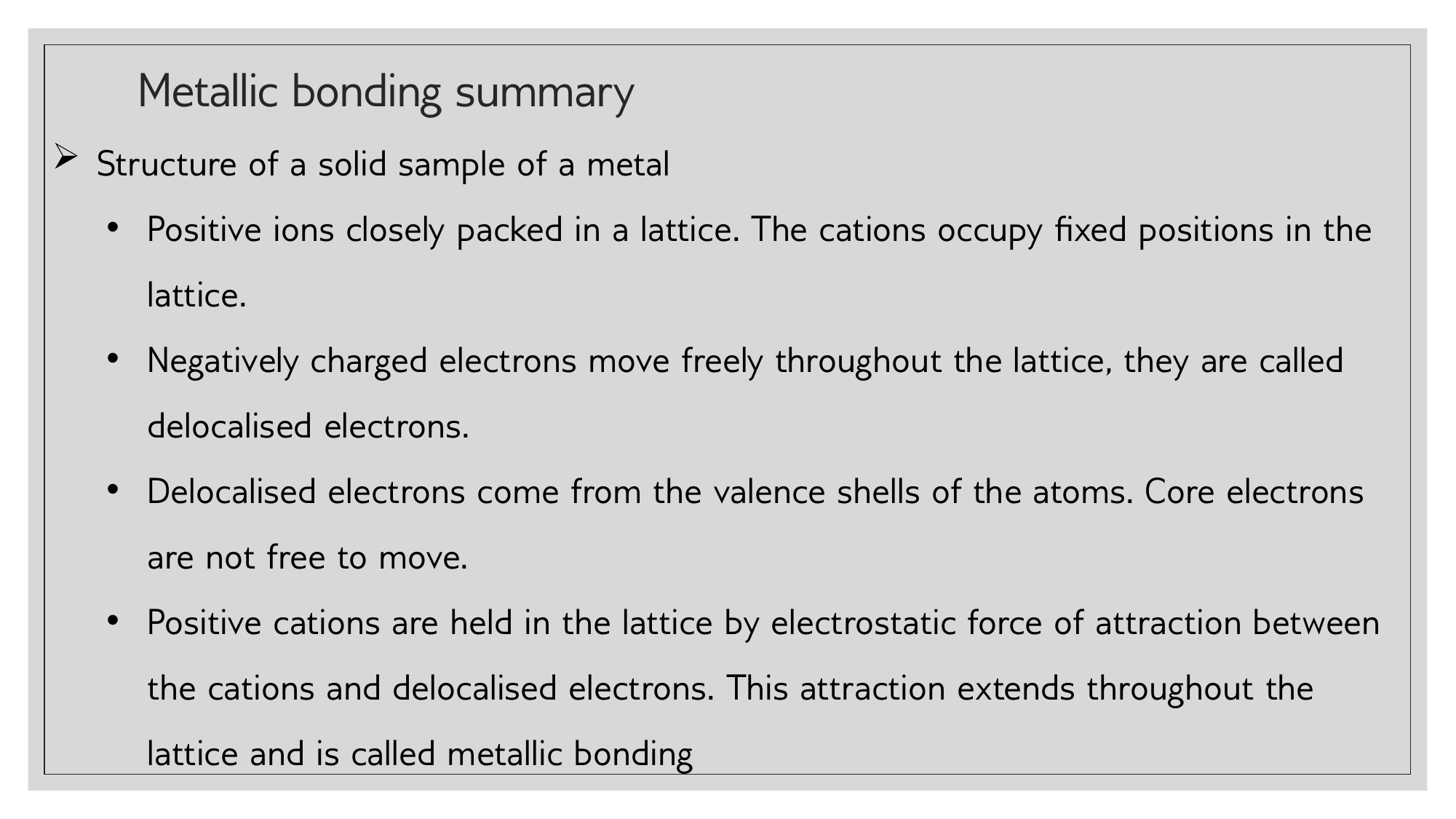

# Metallic bonding summary
 Structure of a solid sample of a metal
Positive ions closely packed in a lattice. The cations occupy fixed positions in the lattice.
Negatively charged electrons move freely throughout the lattice, they are called delocalised electrons.
Delocalised electrons come from the valence shells of the atoms. Core electrons are not free to move.
Positive cations are held in the lattice by electrostatic force of attraction between the cations and delocalised electrons. This attraction extends throughout the lattice and is called metallic bonding